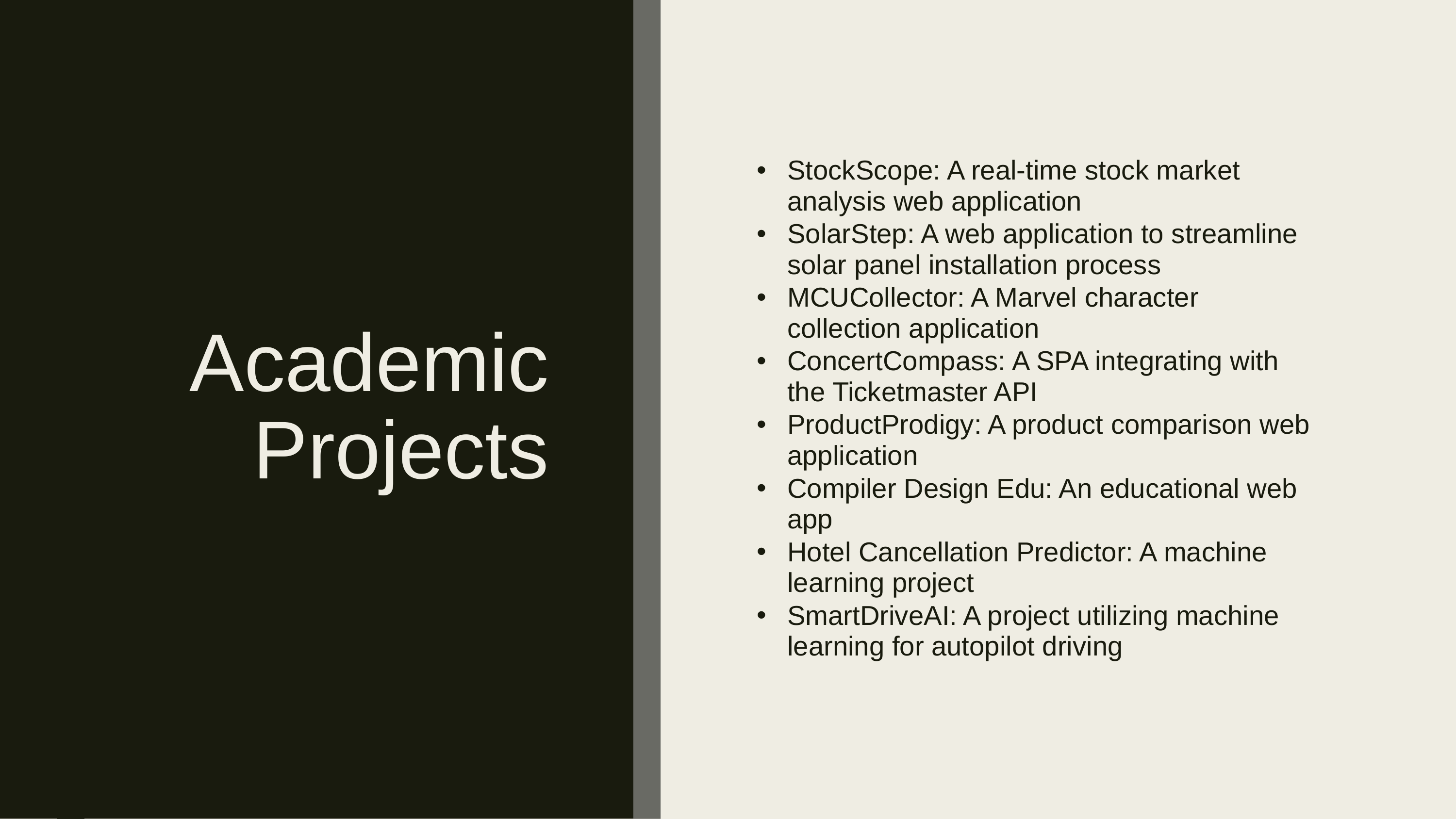

# Academic Projects
StockScope: A real-time stock market analysis web application
SolarStep: A web application to streamline solar panel installation process
MCUCollector: A Marvel character collection application
ConcertCompass: A SPA integrating with the Ticketmaster API
ProductProdigy: A product comparison web application
Compiler Design Edu: An educational web app
Hotel Cancellation Predictor: A machine learning project
SmartDriveAI: A project utilizing machine learning for autopilot driving